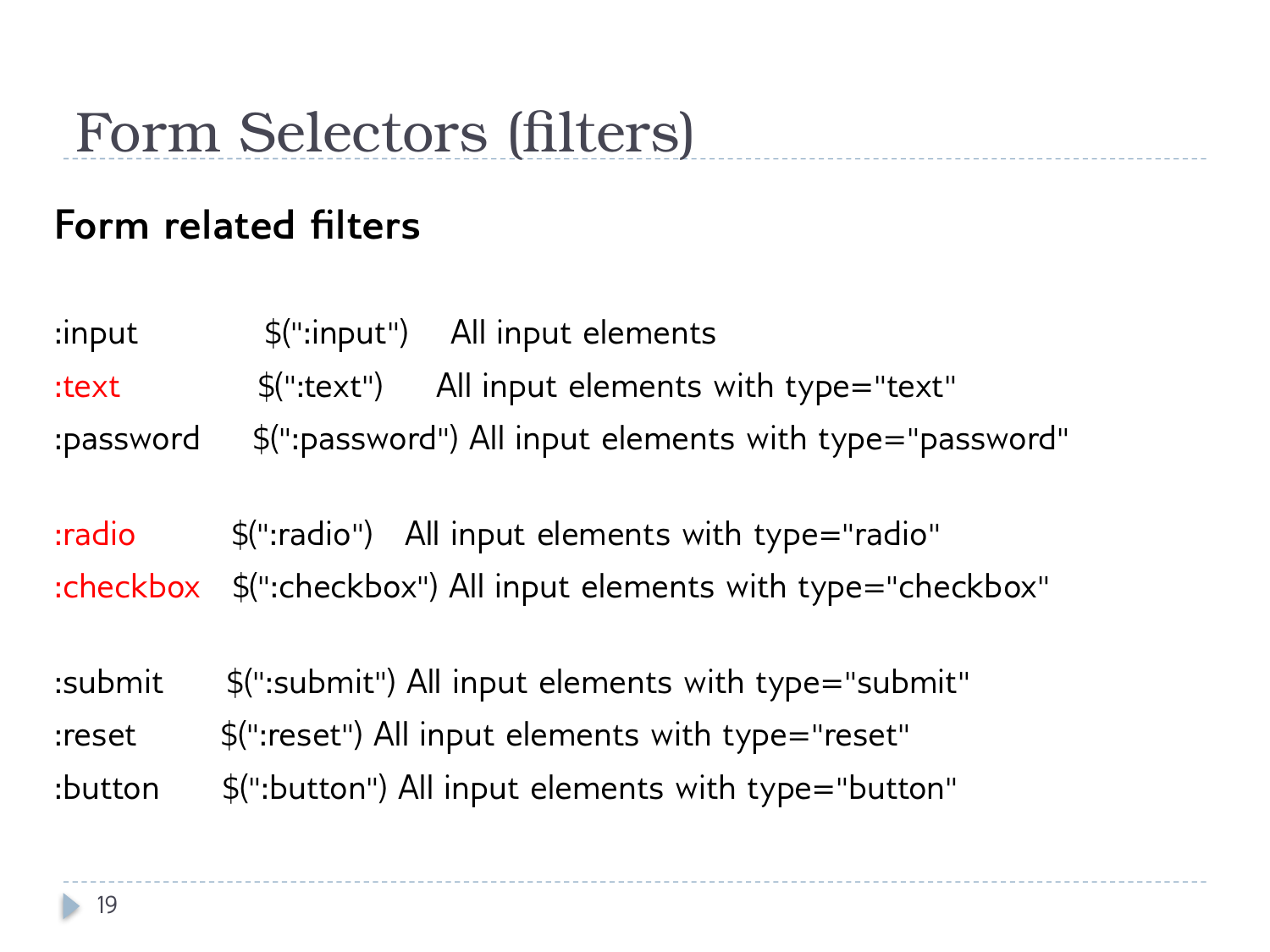

# Form Selectors (filters)
Form related filters
:input            $(":input")    All input elements
:text             $(":text")     All input elements with type="text"
:password     $(":password") All input elements with type="password"
:radio         $(":radio")   All input elements with type="radio"
:checkbox   $(":checkbox") All input elements with type="checkbox"
:submit      $(":submit") All input elements with type="submit"
:reset        $(":reset") All input elements with type="reset"
:button      $(":button") All input elements with type="button"

19